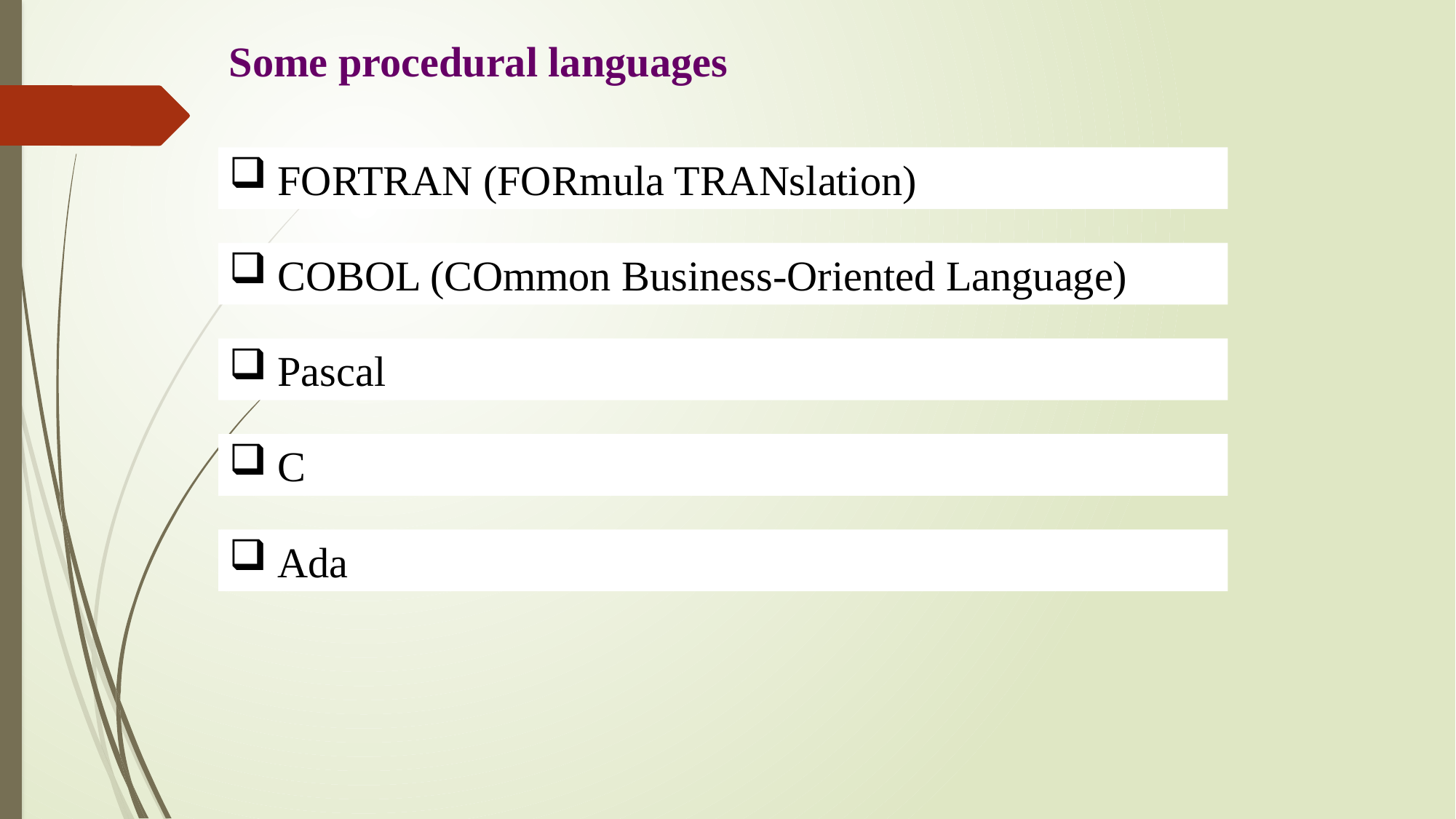

Some procedural languages
 FORTRAN (FORmula TRANslation)
 COBOL (COmmon Business-Oriented Language)
 Pascal
 C
 Ada